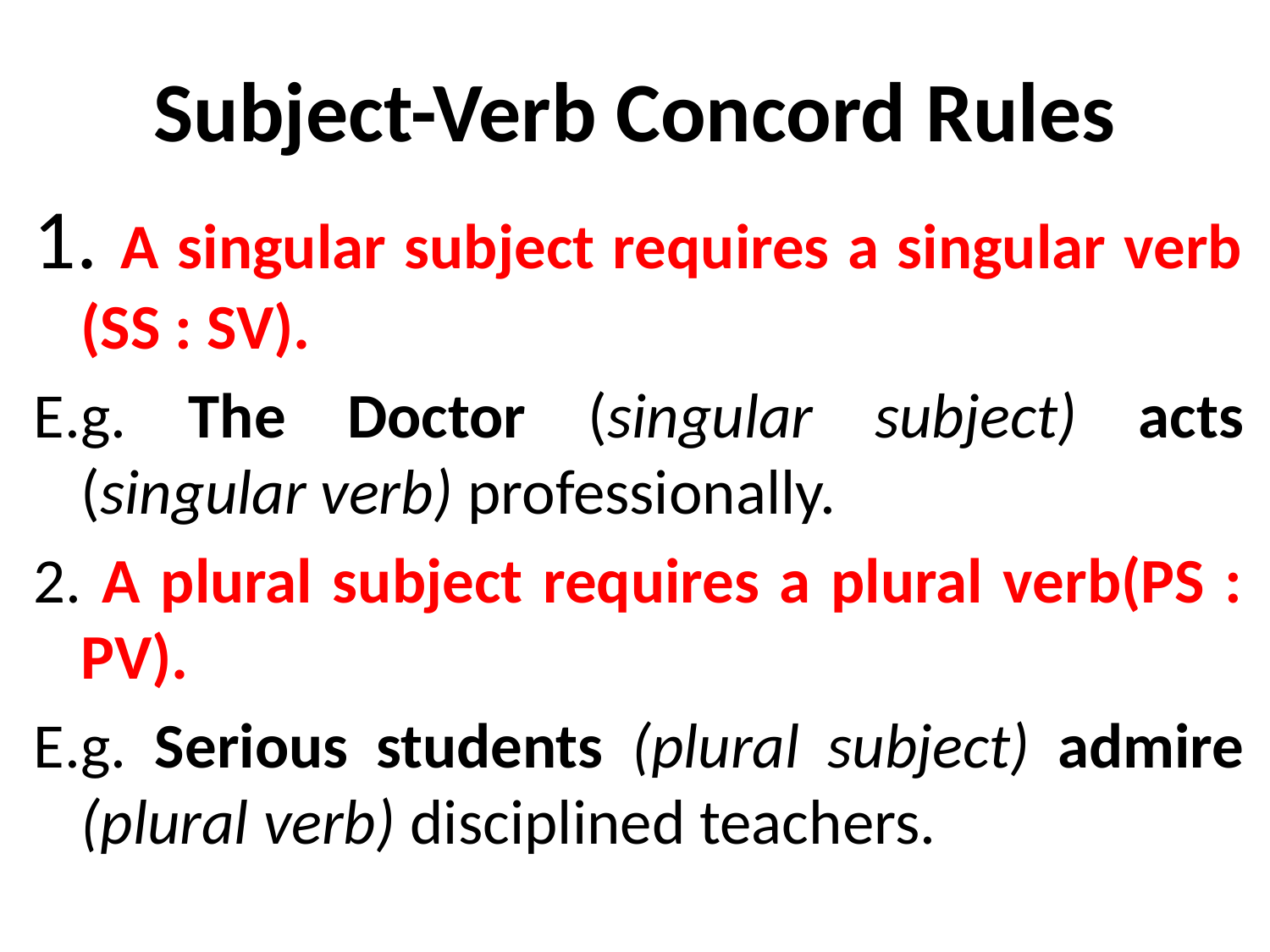

# Subject-Verb Concord Rules
1. A singular subject requires a singular verb (SS : SV).
E.g. The Doctor (singular subject) acts (singular verb) professionally.
2. A plural subject requires a plural verb(PS : PV).
E.g. Serious students (plural subject) admire (plural verb) disciplined teachers.